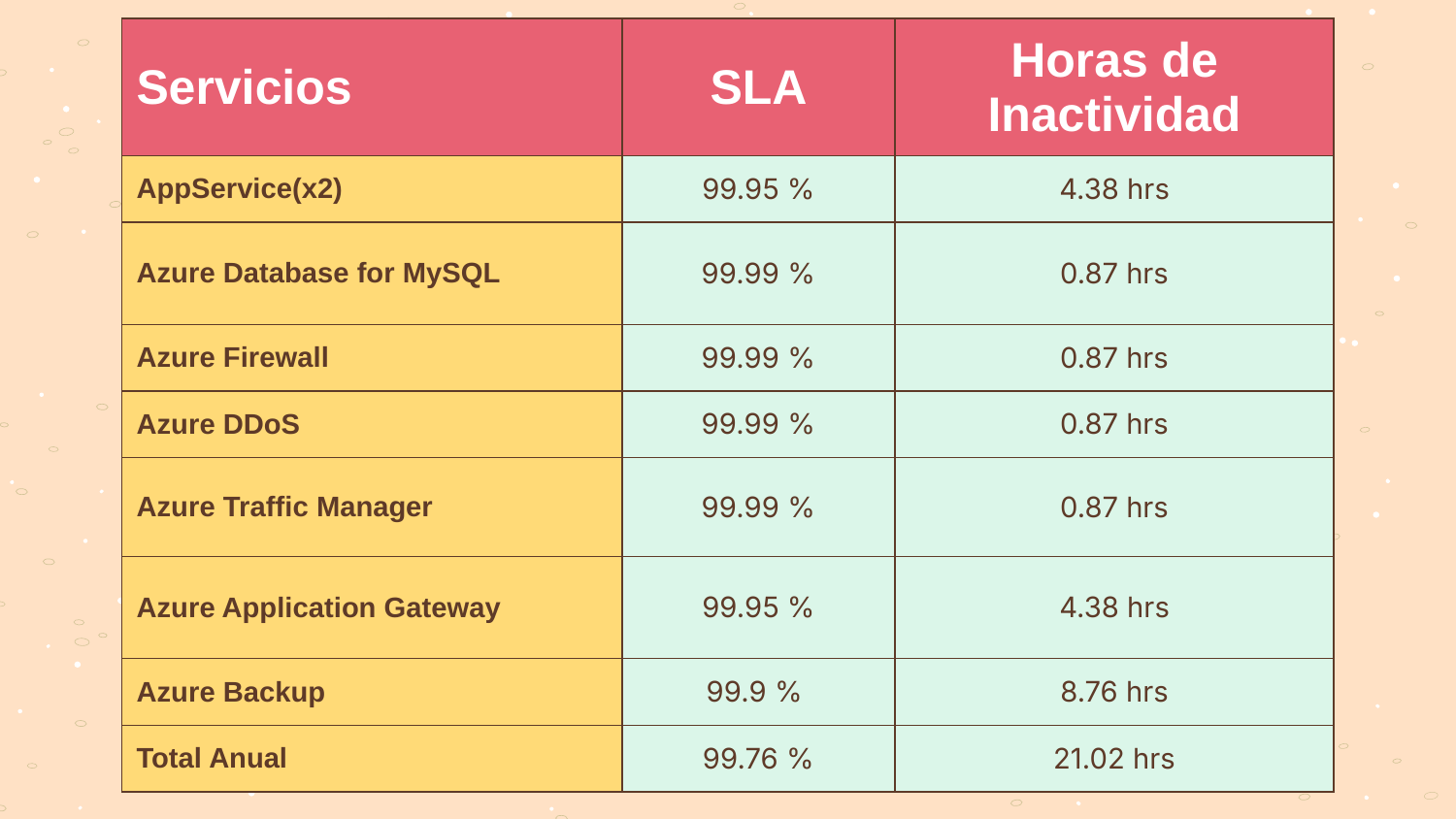

| Servicios | SLA | Horas de Inactividad |
| --- | --- | --- |
| AppService(x2) | 99.95 % | 4.38 hrs |
| Azure Database for MySQL | 99.99 % | 0.87 hrs |
| Azure Firewall | 99.99 % | 0.87 hrs |
| Azure DDoS | 99.99 % | 0.87 hrs |
| Azure Traffic Manager | 99.99 % | 0.87 hrs |
| Azure Application Gateway | 99.95 % | 4.38 hrs |
| Azure Backup | 99.9 % | 8.76 hrs |
| Total Anual | 99.76 % | 21.02 hrs |